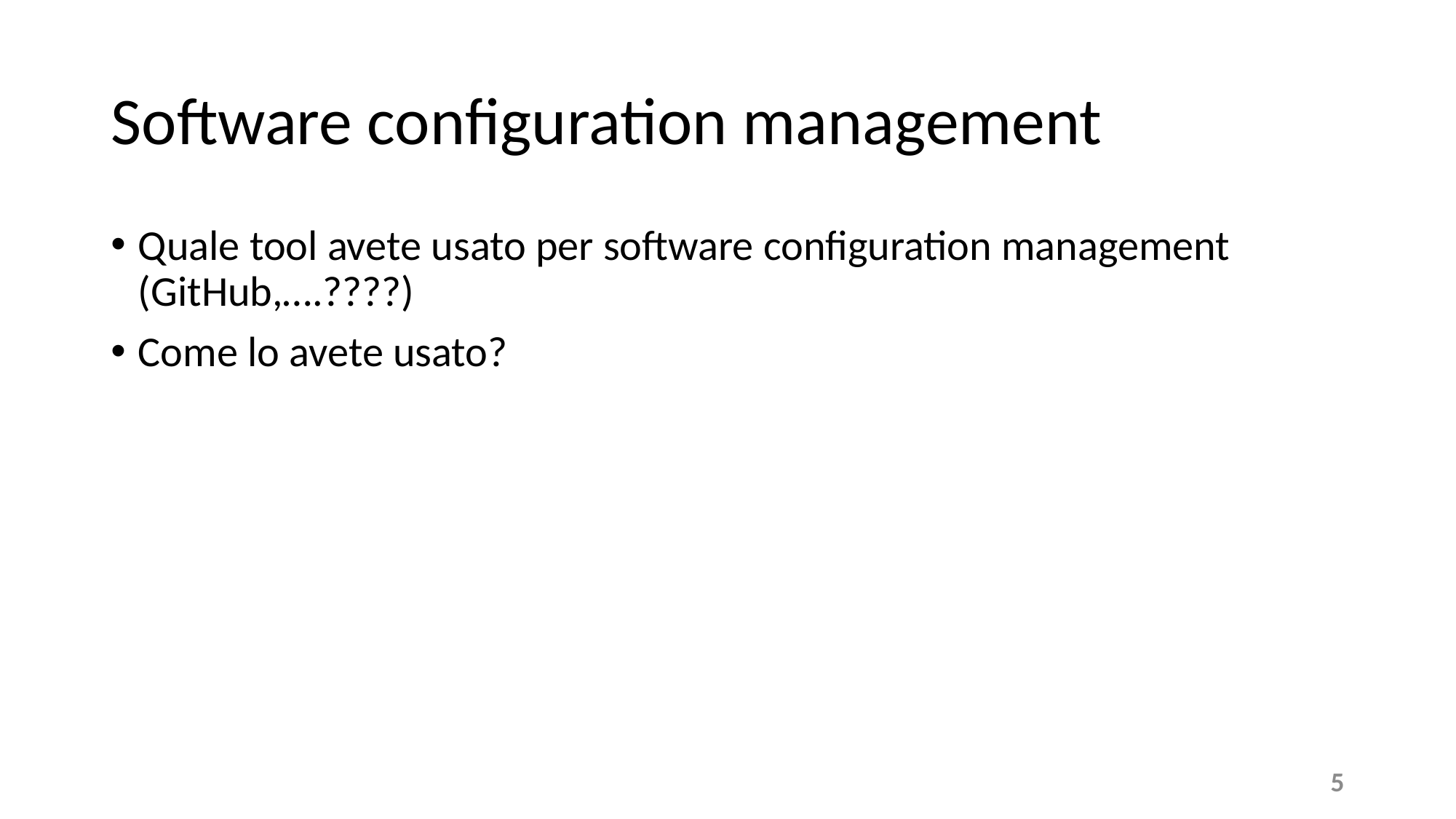

# Software configuration management
Quale tool avete usato per software configuration management (GitHub,….????)
Come lo avete usato?
5